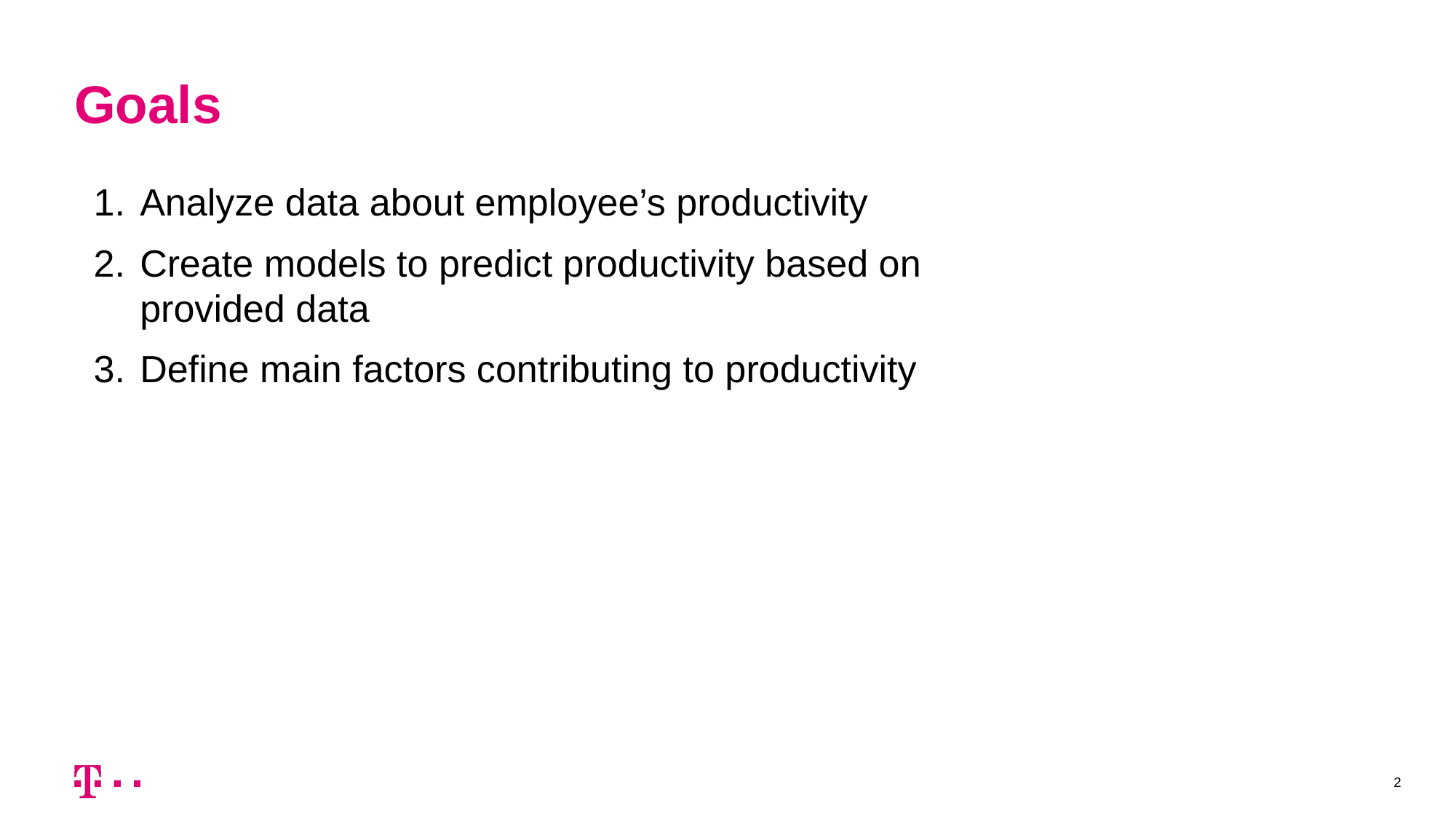

Goals
Analyze data about employee’s productivity
Create models to predict productivity based on provided data
Define main factors contributing to productivity
2